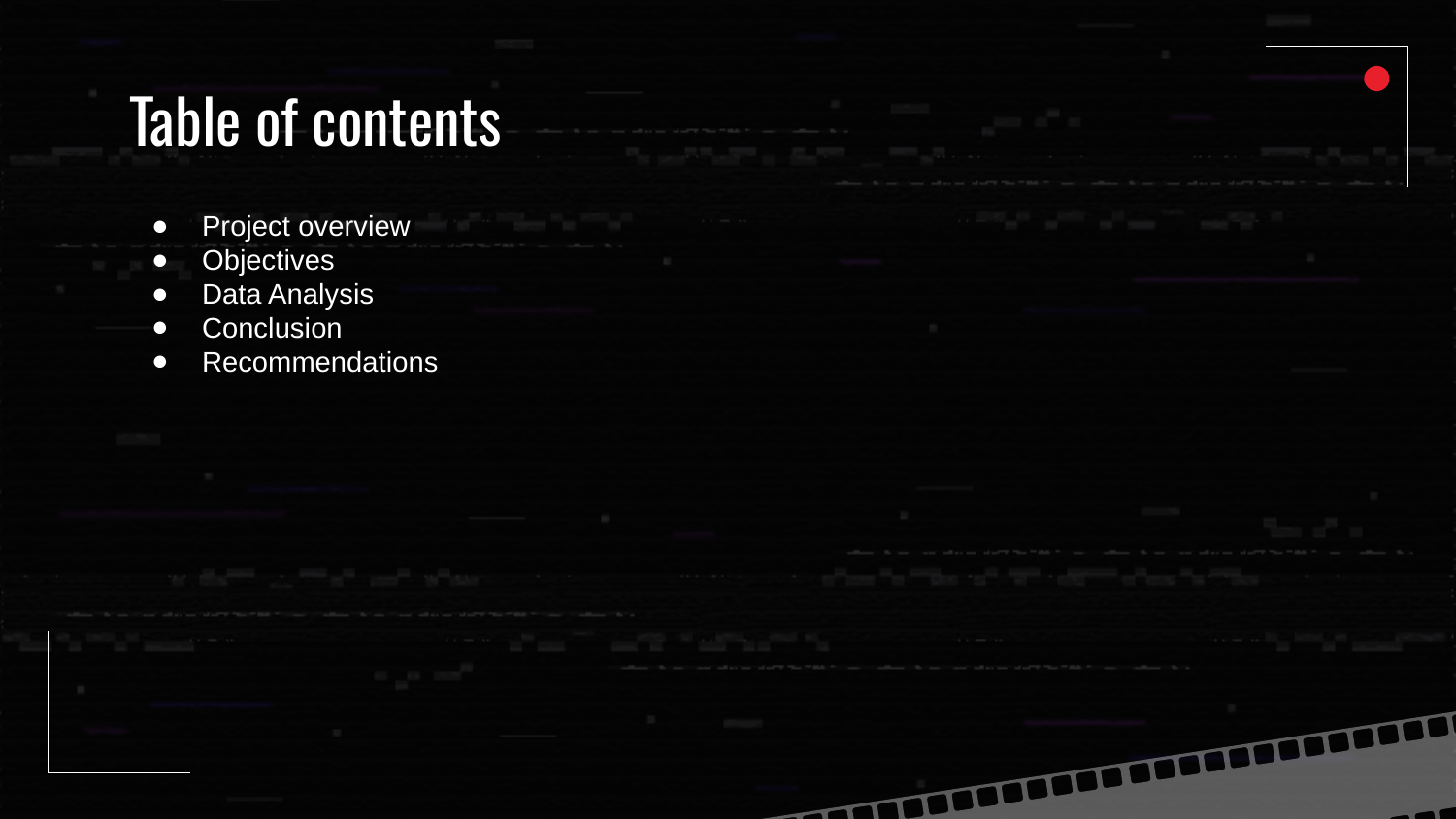

# Table of contents
Project overview
Objectives
Data Analysis
Conclusion
Recommendations